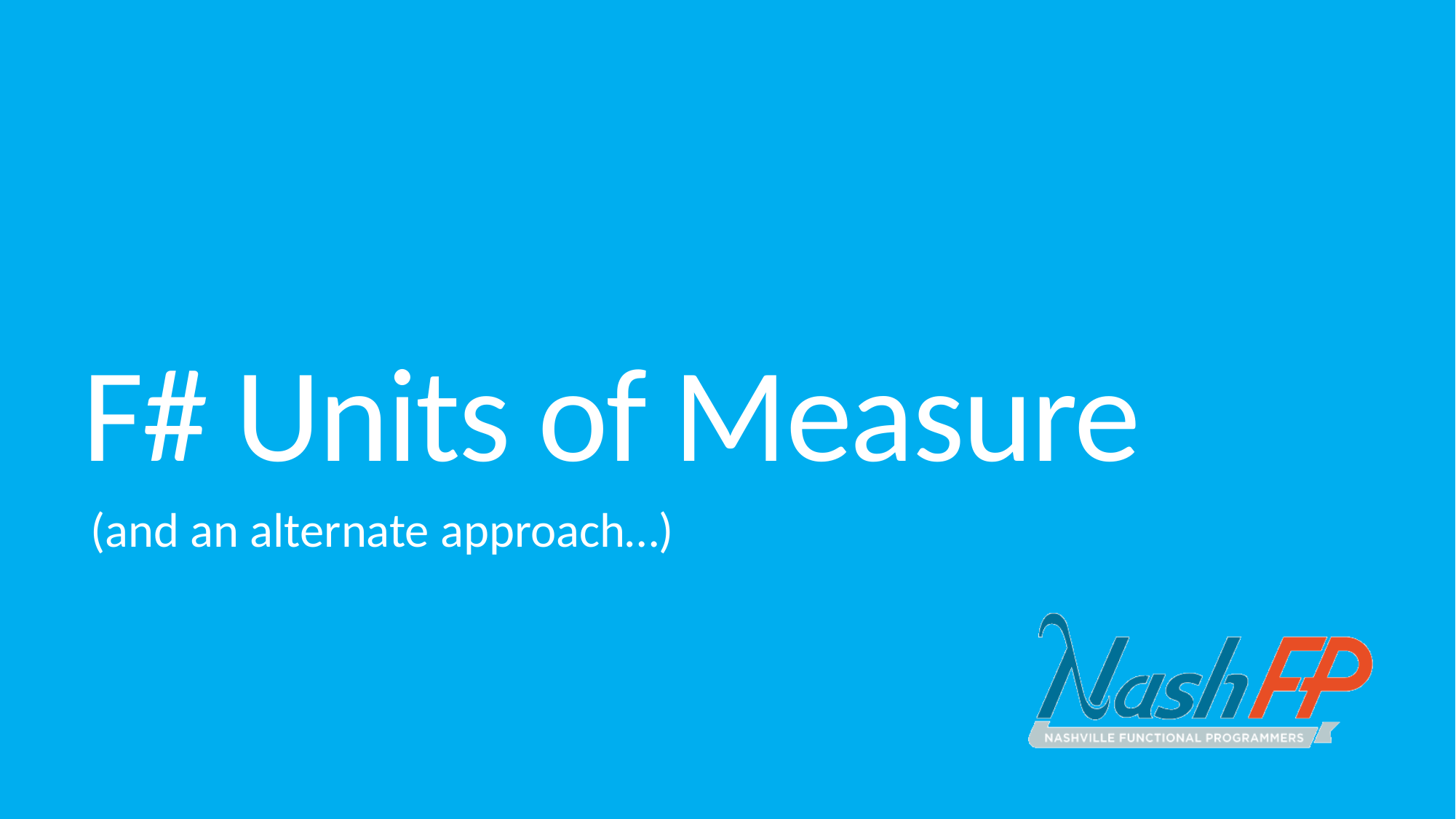

# F# Units of Measure
(and an alternate approach…)